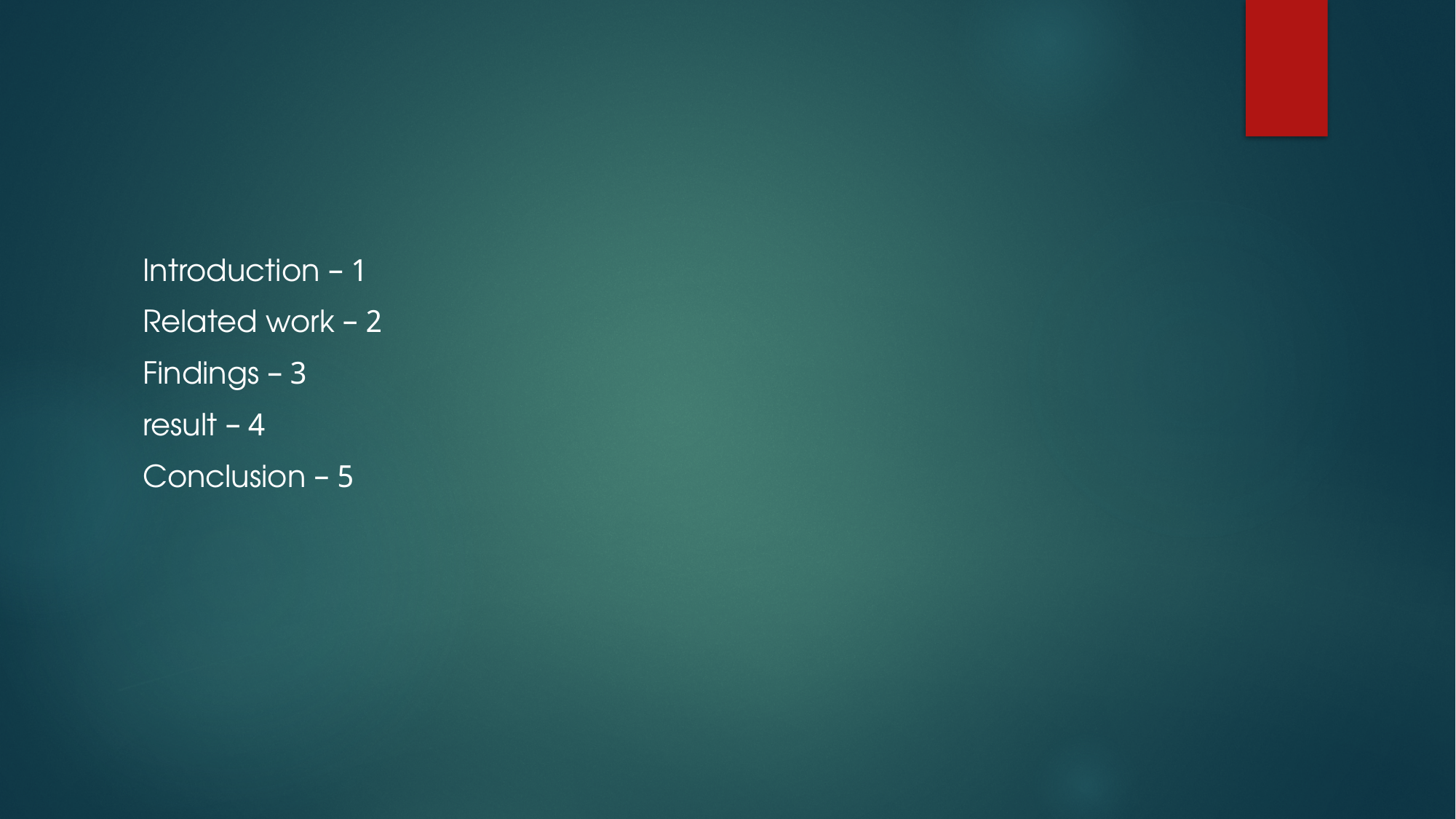

#
1 – Introduction
2 – Related work
3 – Findings
4 – result
5 – Conclusion